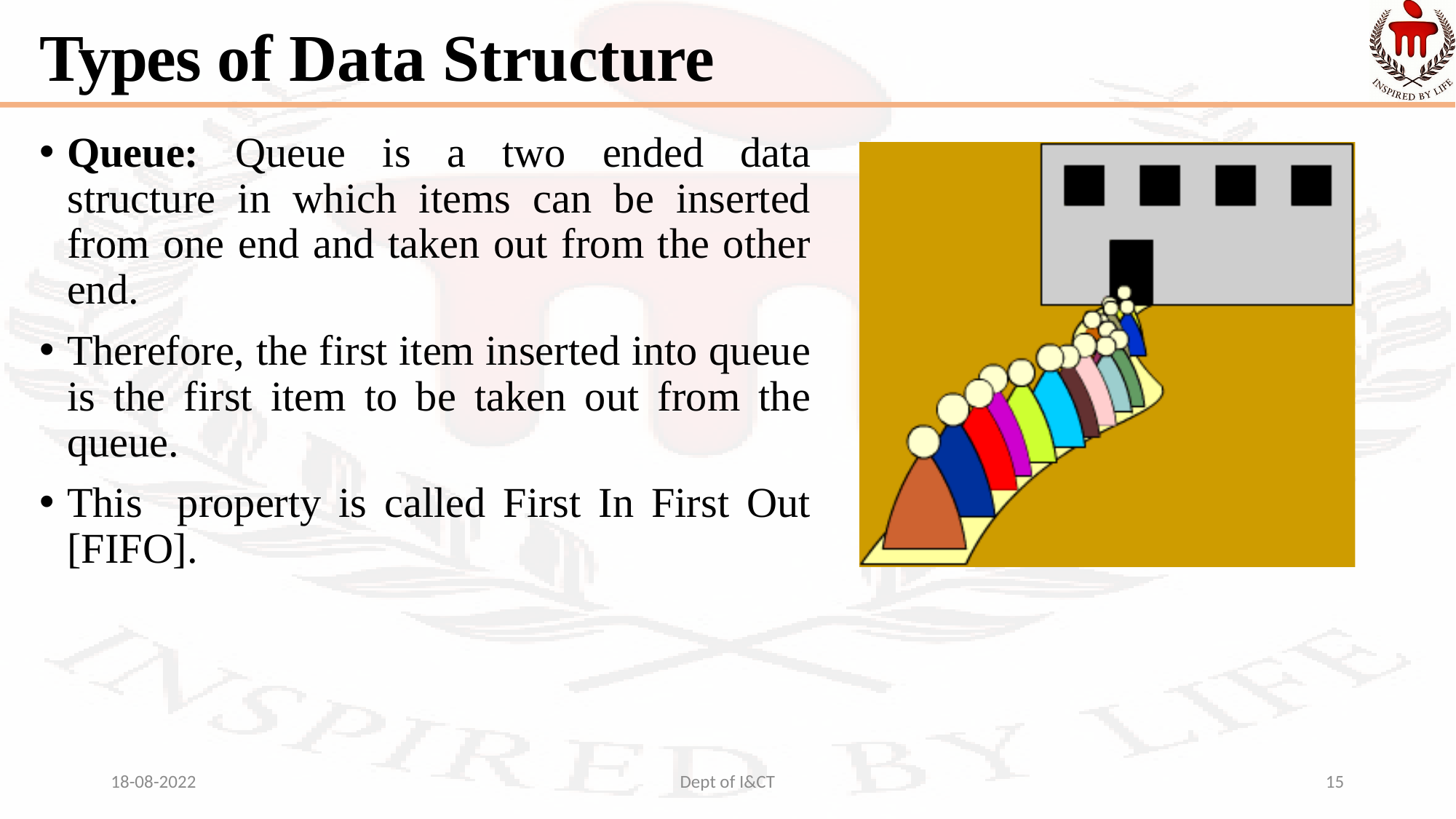

# Types of Data Structure
Queue: Queue is a two ended data structure in which items can be inserted from one end and taken out from the other end.
Therefore, the first item inserted into queue is the first item to be taken out from the queue.
This  property is called First In First Out [FIFO].

18-08-2022
Dept of I&CT
15